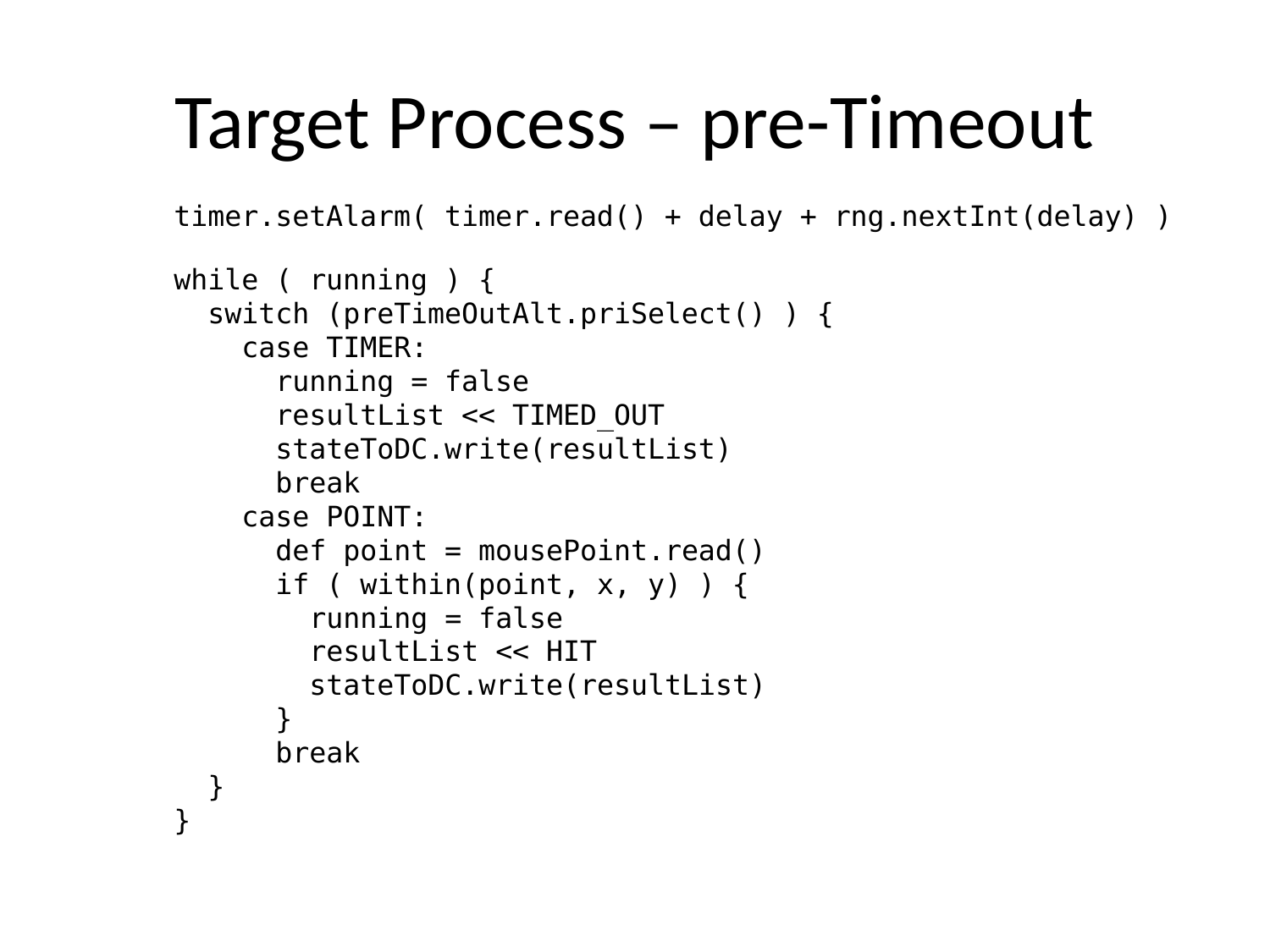

# Target Process – pre-Timeout
      timer.setAlarm( timer.read() + delay + rng.nextInt(delay) )

      while ( running ) {
        switch (preTimeOutAlt.priSelect() ) {
          case TIMER:
            running = false
            resultList << TIMED_OUT
            stateToDC.write(resultList)
            break
          case POINT:
            def point = mousePoint.read()
            if ( within(point, x, y) ) {
              running = false
              resultList << HIT
              stateToDC.write(resultList)
            }
            break
        }
      }